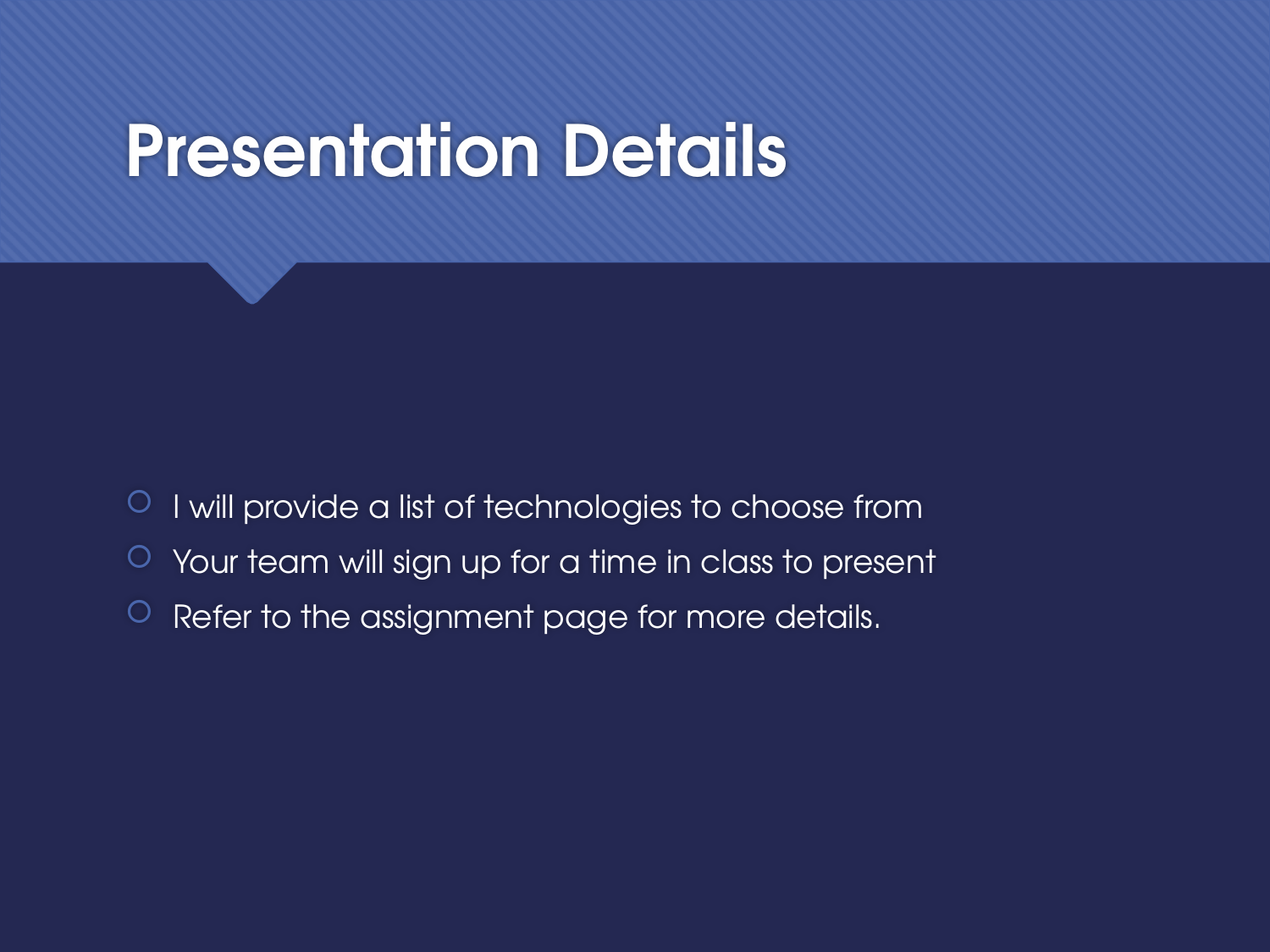

# Presentation Details
I will provide a list of technologies to choose from
Your team will sign up for a time in class to present
Refer to the assignment page for more details.